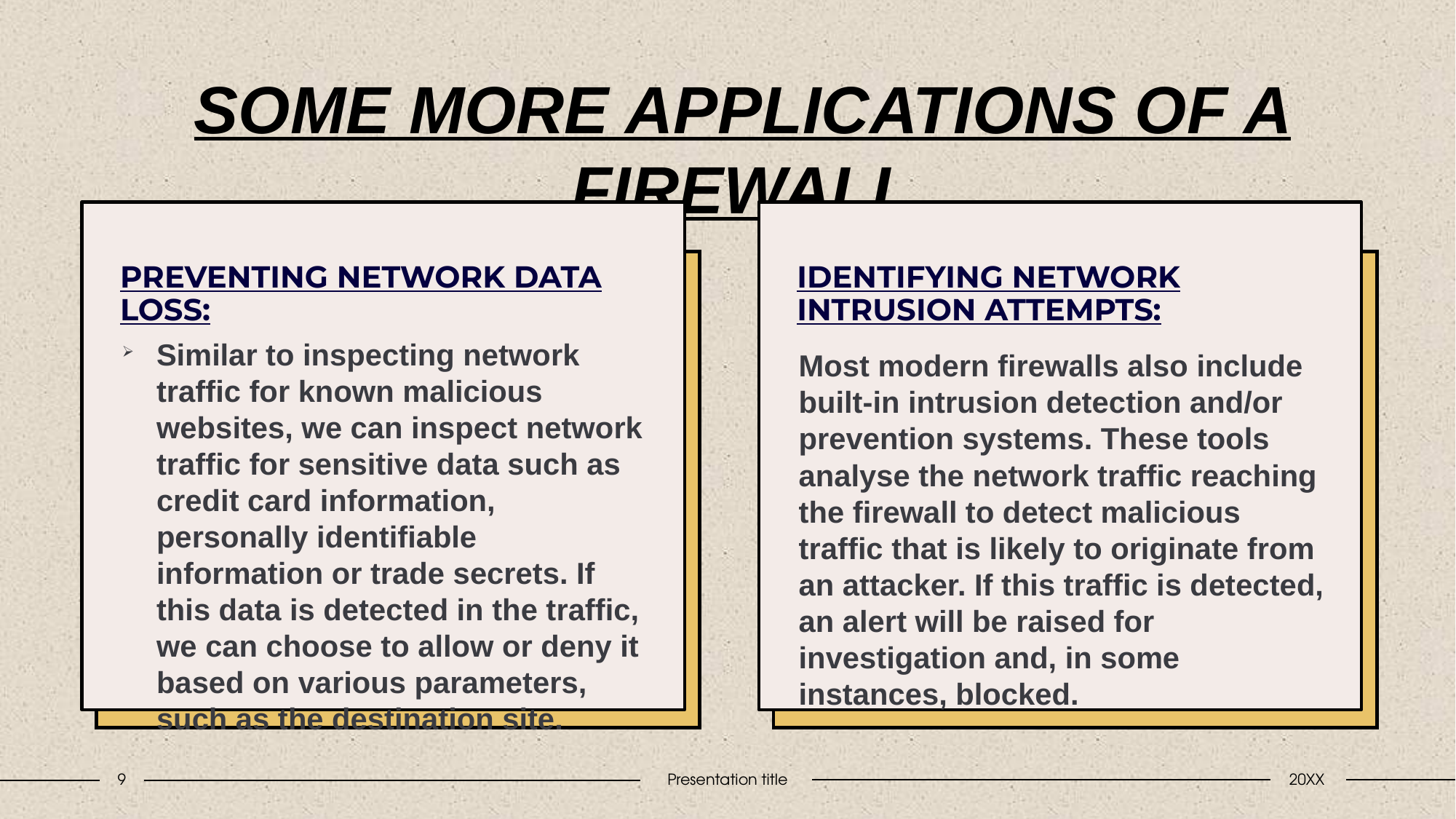

# SOME MORE APPLICATIONS OF A FIREWALL
PREVENTING NETWORK DATA LOSS:

IDENTIFYING NETWORK INTRUSION ATTEMPTS:

Similar to inspecting network traffic for known malicious websites, we can inspect network traffic for sensitive data such as credit card information, personally identifiable information or trade secrets. If this data is detected in the traffic, we can choose to allow or deny it based on various parameters, such as the destination site.
Most modern firewalls also include built-in intrusion detection and/or prevention systems. These tools analyse the network traffic reaching the firewall to detect malicious traffic that is likely to originate from an attacker. If this traffic is detected, an alert will be raised for investigation and, in some instances, blocked.
9
Presentation title
20XX